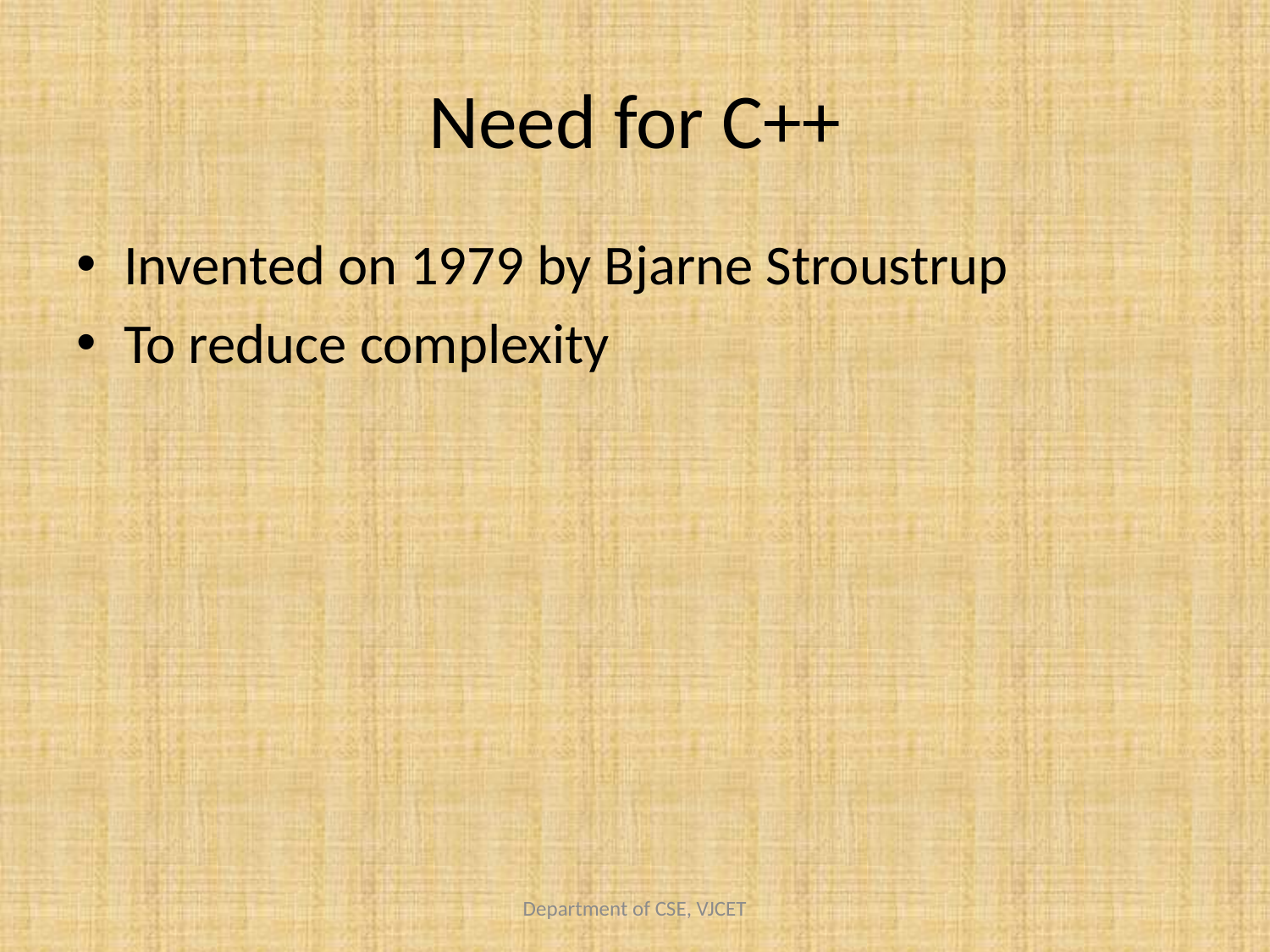

# Need for C++
Invented on 1979 by Bjarne Stroustrup
To reduce complexity
Department of CSE, VJCET